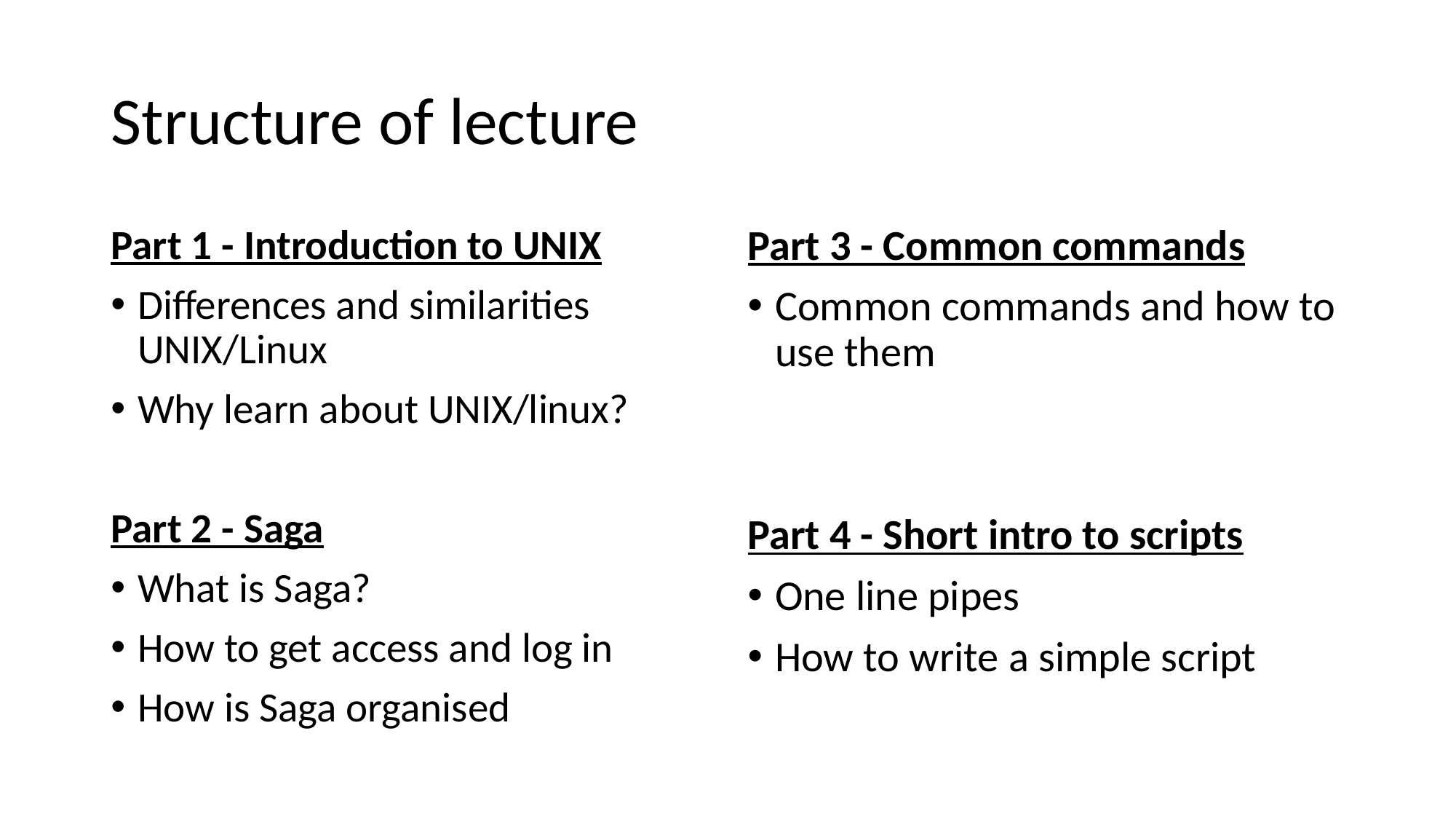

# Structure of lecture
Part 1 - Introduction to UNIX
Differences and similarities UNIX/Linux
Why learn about UNIX/linux?

Part 2 - Saga
What is Saga?
How to get access and log in
How is Saga organised
Part 3 - Common commands
Common commands and how to use them

Part 4 - Short intro to scripts
One line pipes
How to write a simple script